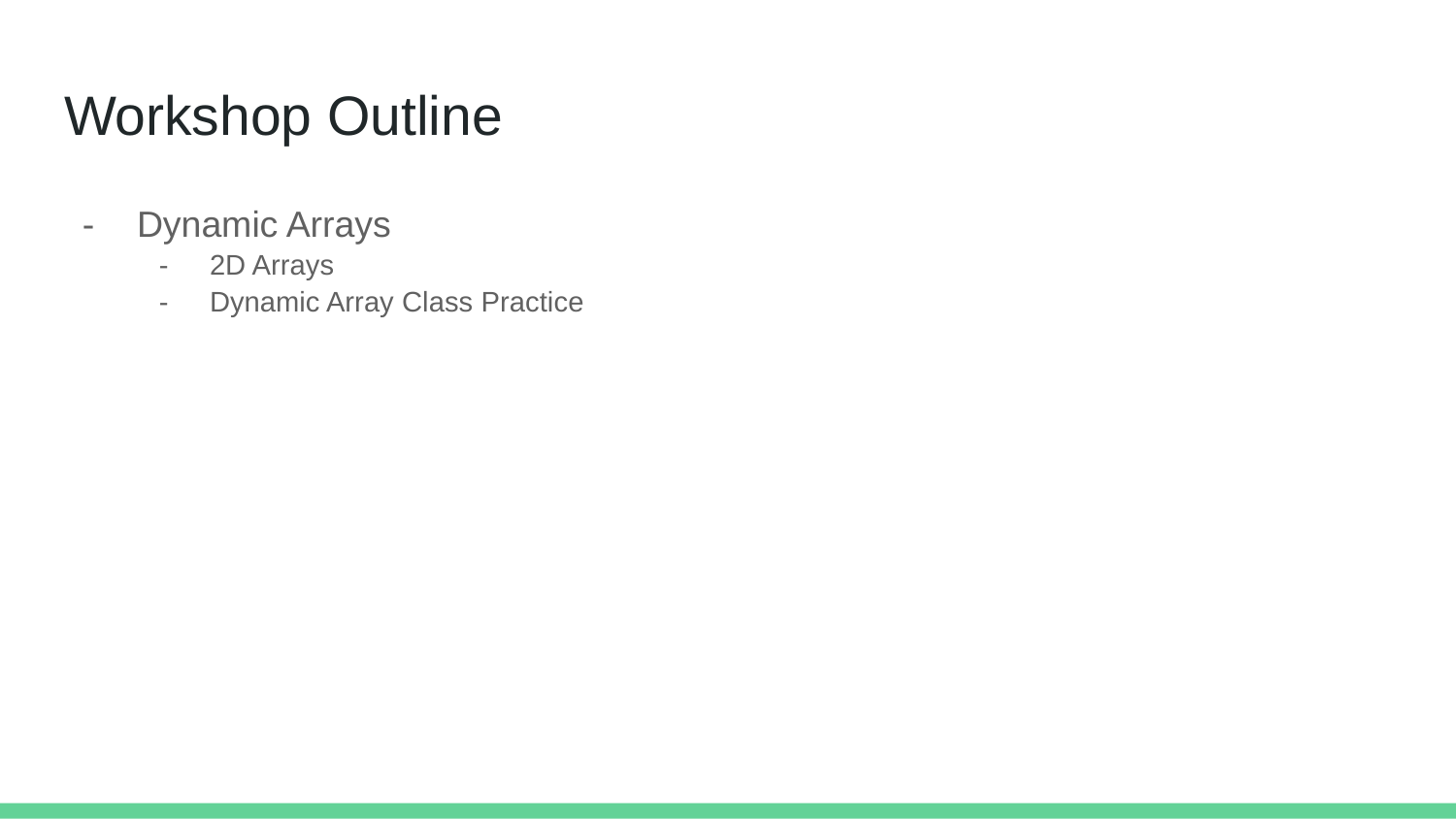

# Workshop Outline
Dynamic Arrays
2D Arrays
Dynamic Array Class Practice